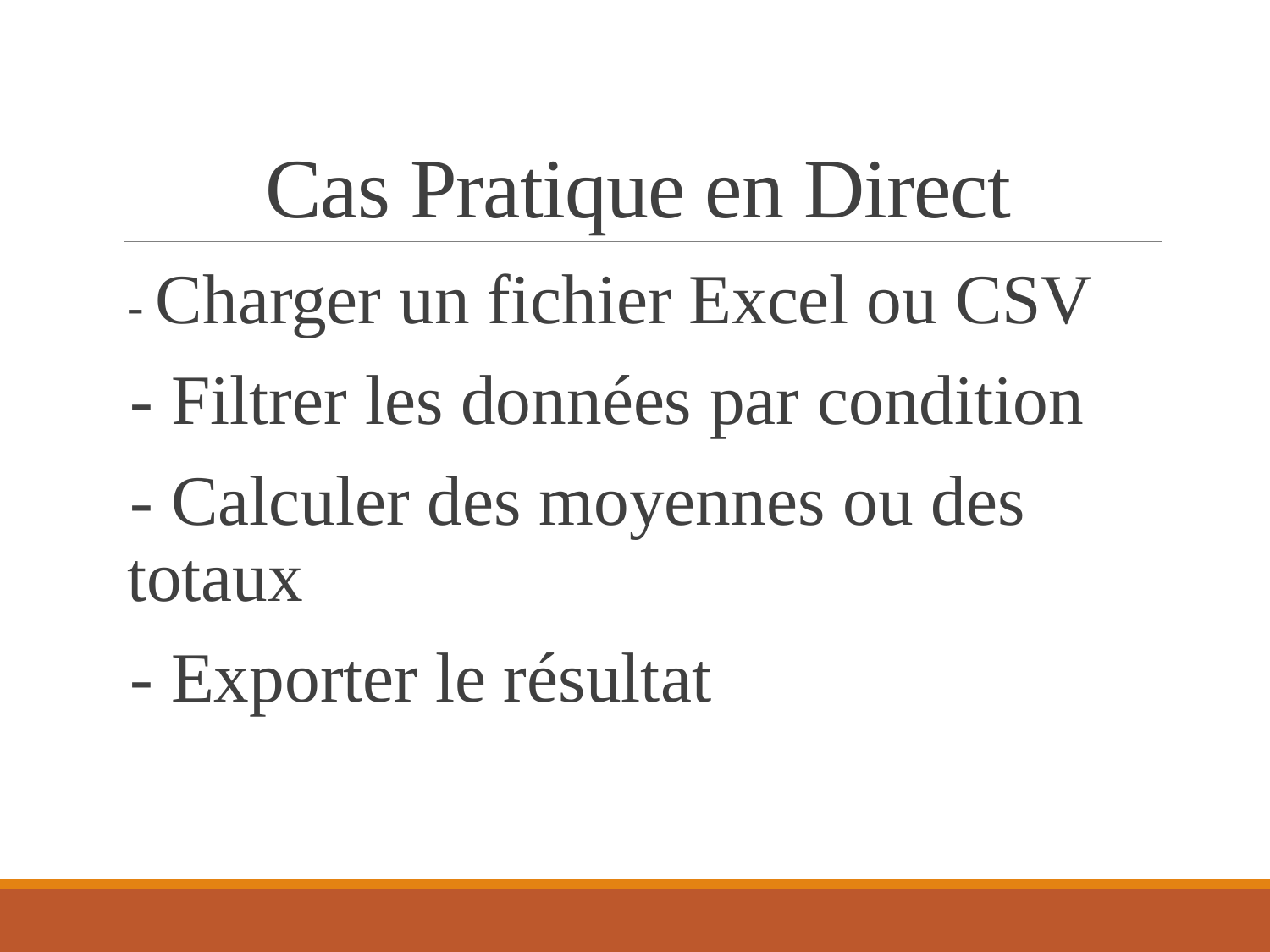

# Cas Pratique en Direct
- Charger un fichier Excel ou CSV
- Filtrer les données par condition
- Calculer des moyennes ou des totaux
- Exporter le résultat